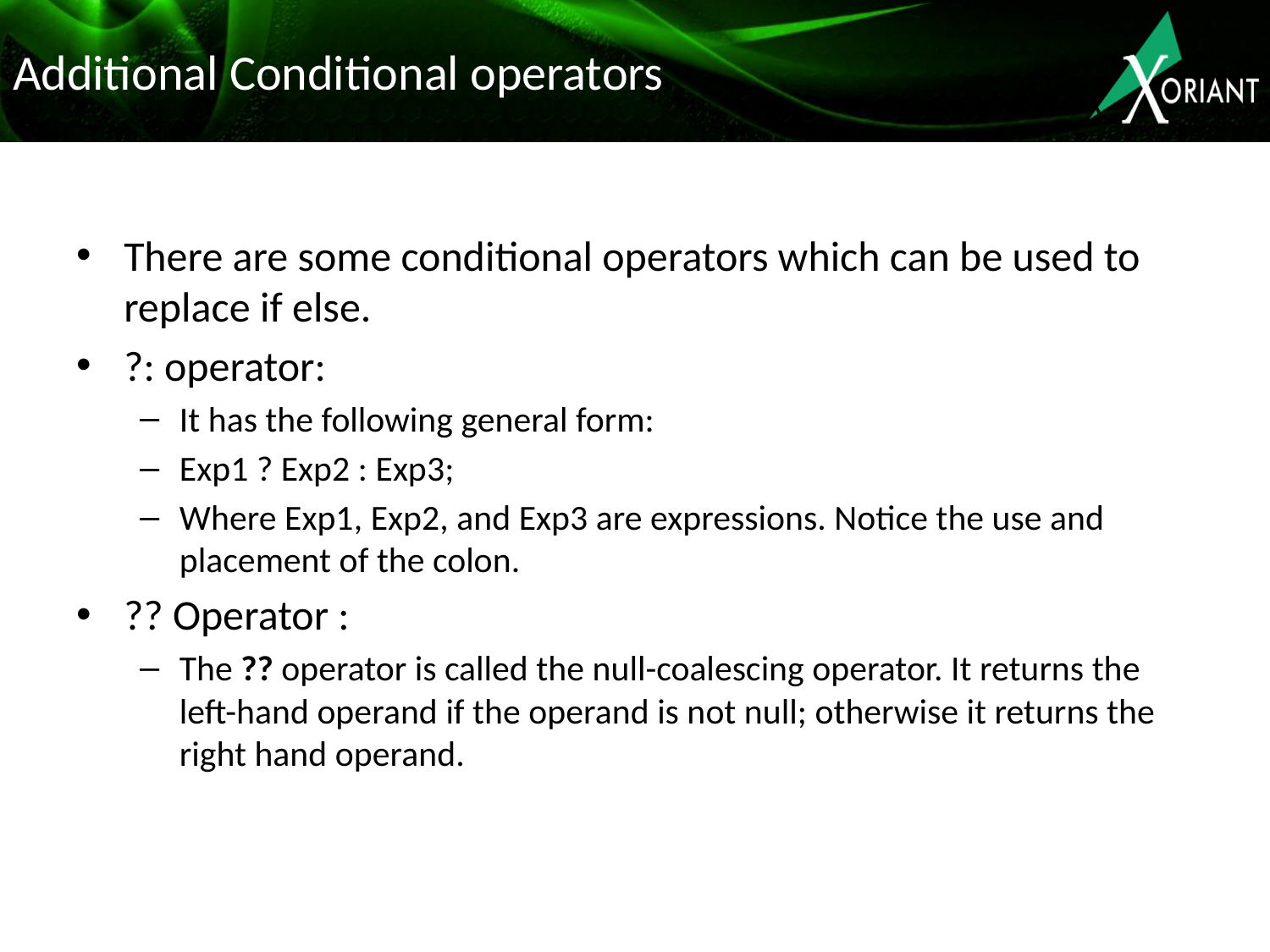

# Additional Conditional operators
There are some conditional operators which can be used to replace if else.
?: operator:
It has the following general form:
Exp1 ? Exp2 : Exp3;
Where Exp1, Exp2, and Exp3 are expressions. Notice the use and placement of the colon.
?? Operator :
The ?? operator is called the null-coalescing operator. It returns the left-hand operand if the operand is not null; otherwise it returns the right hand operand.